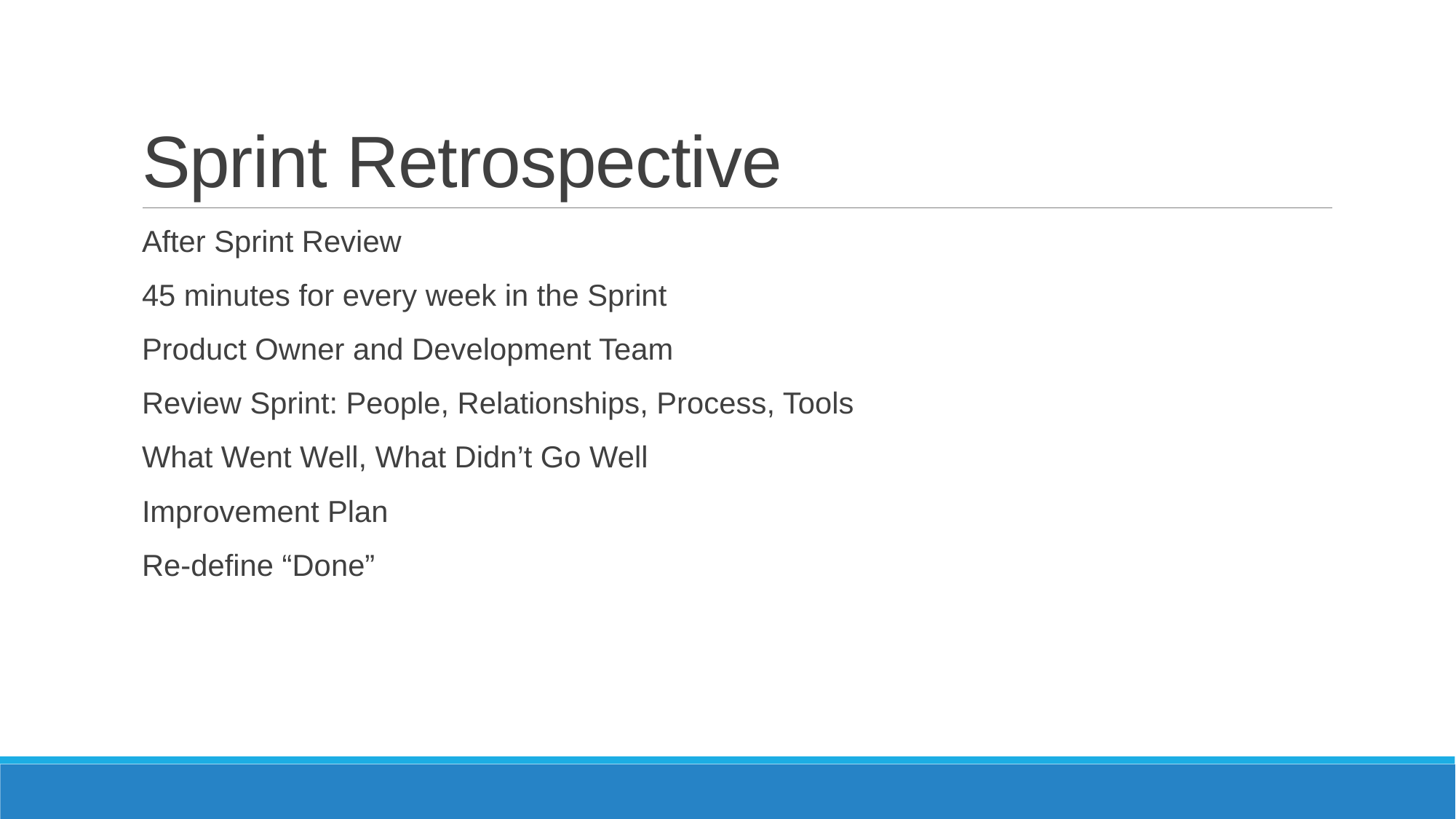

# Sprint Retrospective
After Sprint Review
45 minutes for every week in the Sprint
Product Owner and Development Team
Review Sprint: People, Relationships, Process, Tools
What Went Well, What Didn’t Go Well
Improvement Plan
Re-define “Done”